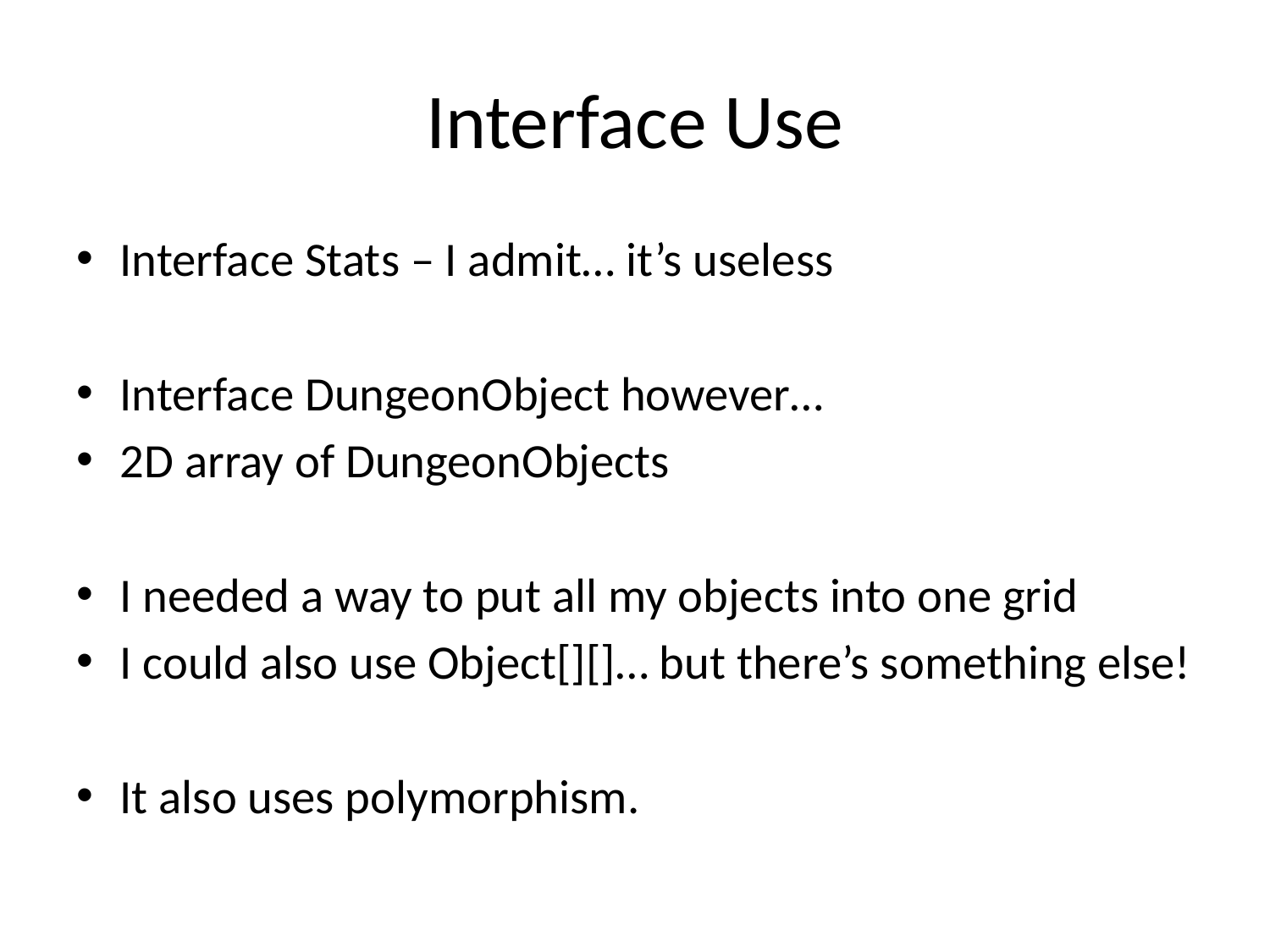

# Interface Use
Interface Stats – I admit… it’s useless

Interface DungeonObject however…
2D array of DungeonObjects

I needed a way to put all my objects into one grid
I could also use Object[][]… but there’s something else!

It also uses polymorphism.